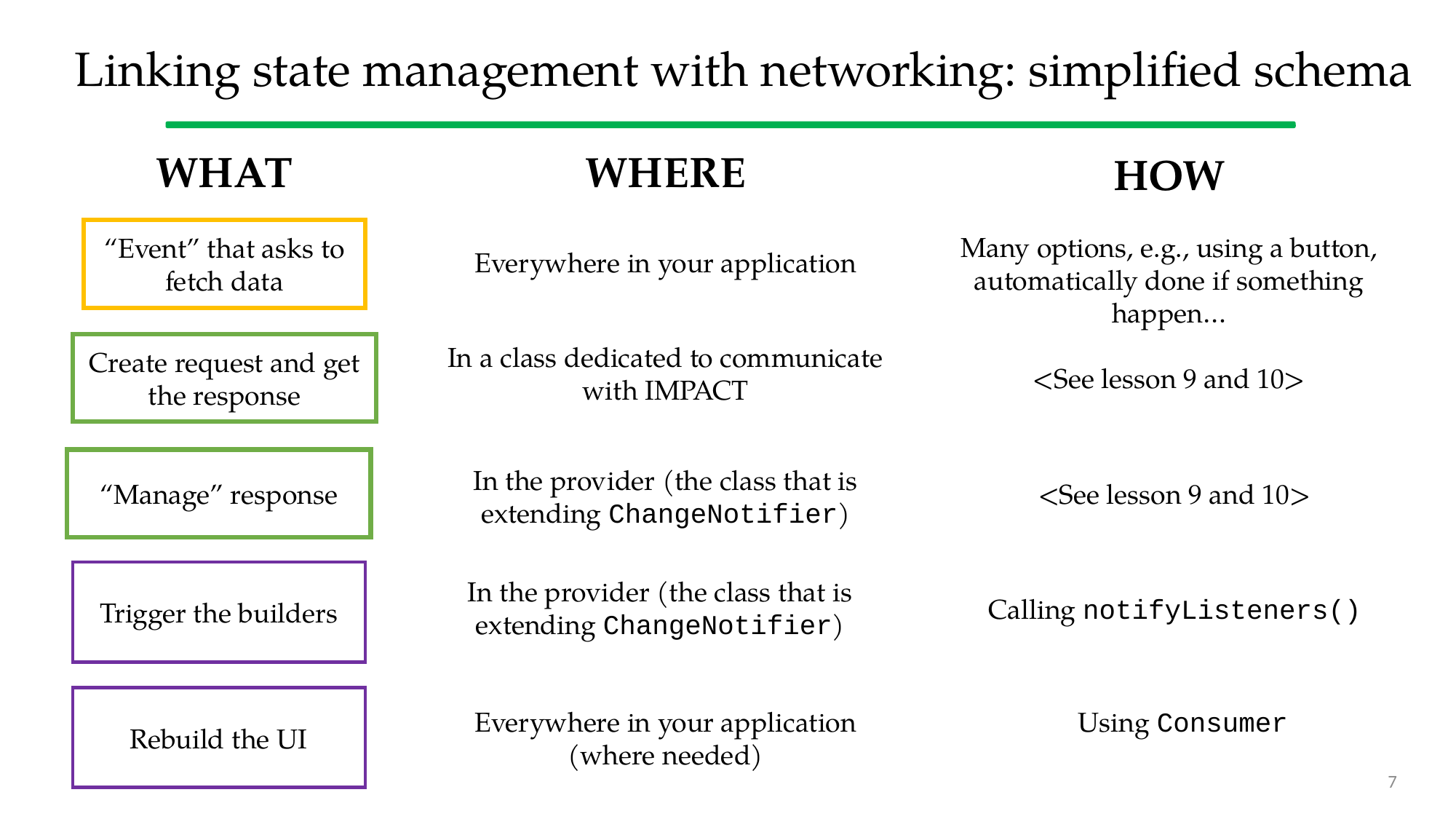

# Linking state management with networking: simplified schema
WHAT
WHERE
HOW
“Event” that asks to fetch data
Many options, e.g., using a button, automatically done if something happen…
Everywhere in your application
Create request and get the response
In a class dedicated to communicate with IMPACT
<See lesson 9 and 10>
“Manage” response
In the provider (the class that is extending ChangeNotifier)
<See lesson 9 and 10>
Trigger the builders
In the provider (the class that is extending ChangeNotifier)
Calling notifyListeners()
Rebuild the UI
Everywhere in your application (where needed)
Using Consumer
7